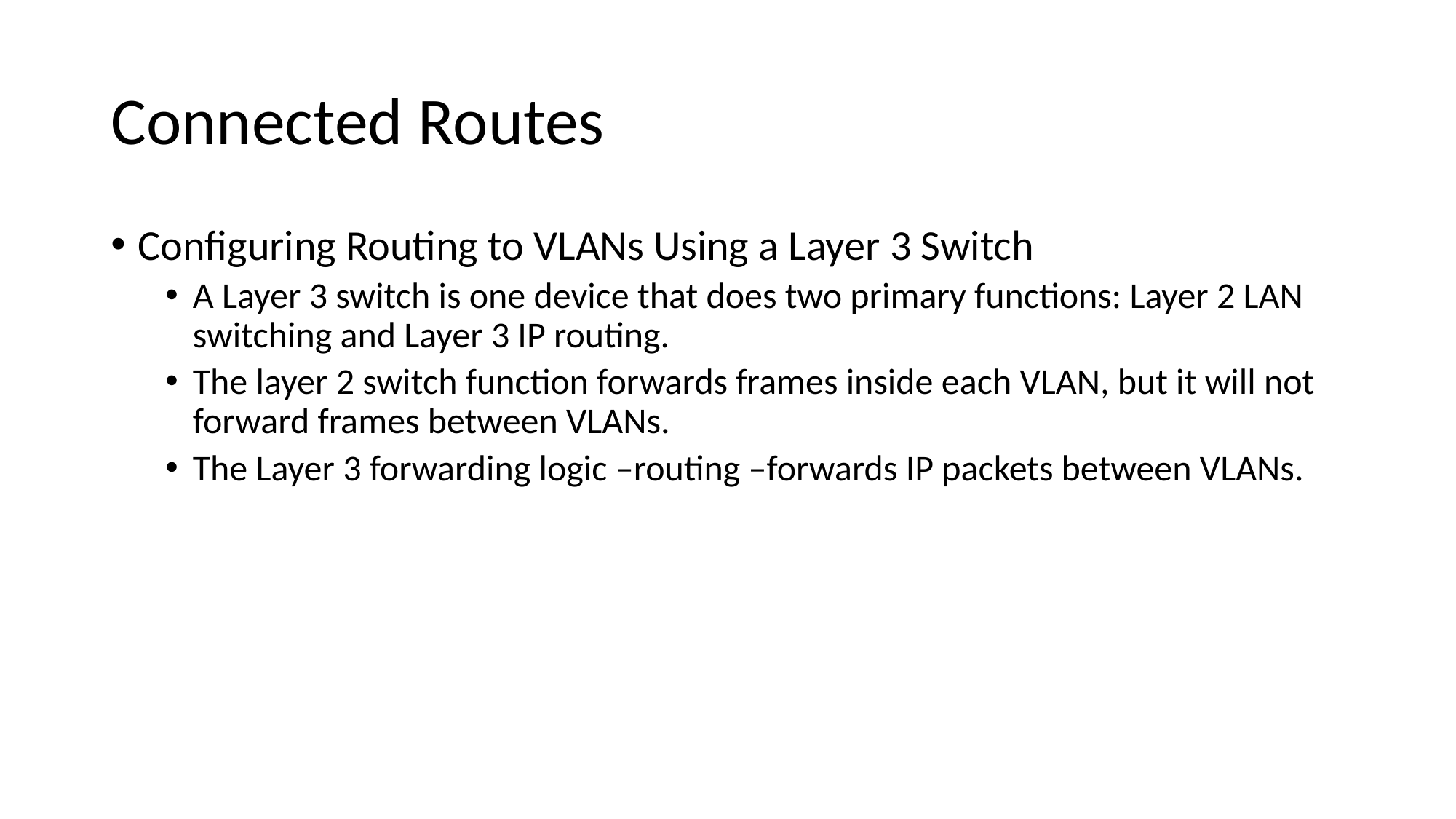

# Connected Routes
Configuring Routing to VLANs Using a Layer 3 Switch
A Layer 3 switch is one device that does two primary functions: Layer 2 LAN switching and Layer 3 IP routing.
The layer 2 switch function forwards frames inside each VLAN, but it will not forward frames between VLANs.
The Layer 3 forwarding logic –routing –forwards IP packets between VLANs.